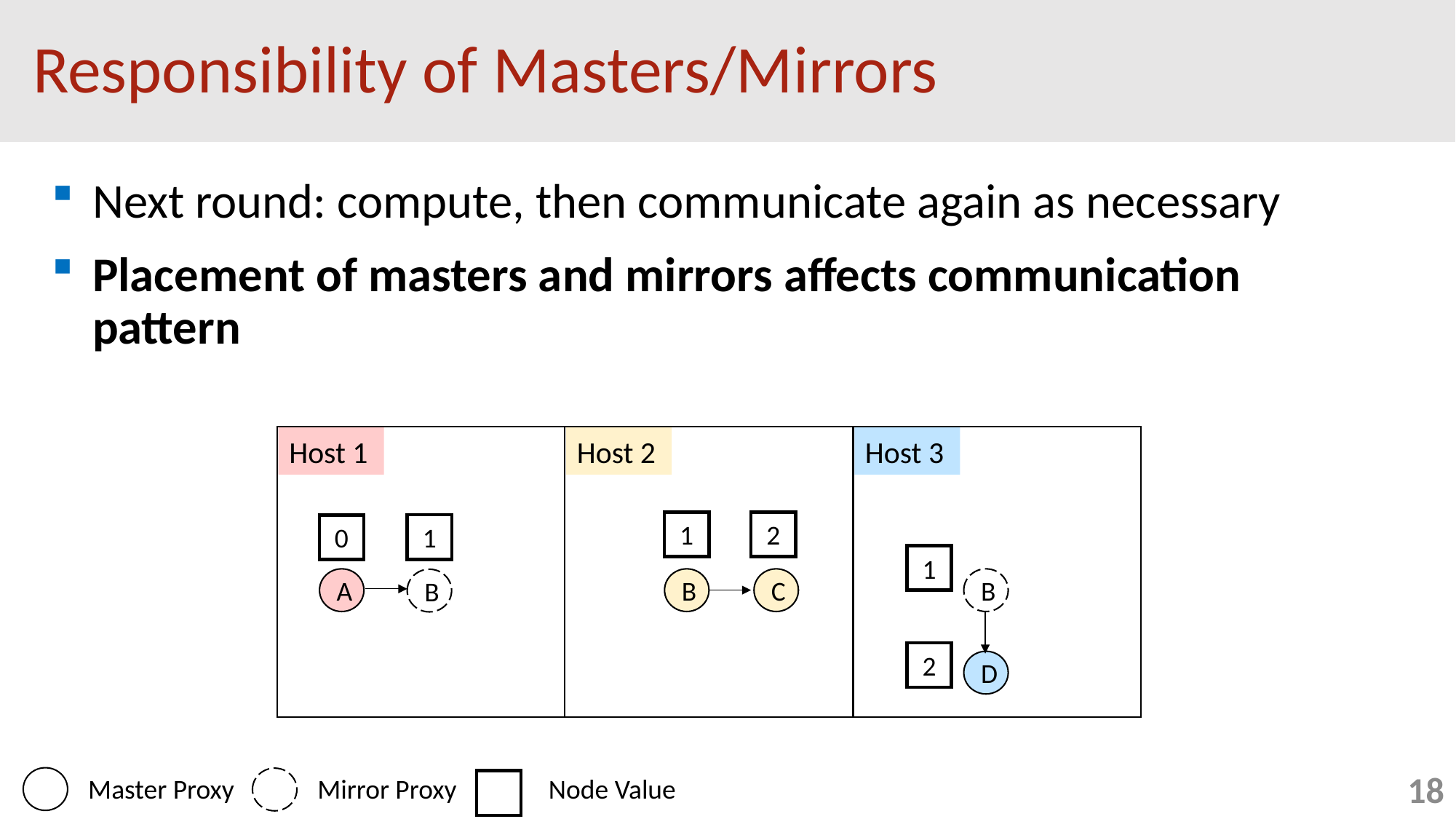

# Responsibility of Masters/Mirrors
Next round: compute, then communicate again as necessary
Placement of masters and mirrors affects communication pattern

Host 1
Host 2
Host 3
2
1
1
0
1
A
B
C
B
B
2
D
18
Master Proxy
Node Value
Mirror Proxy